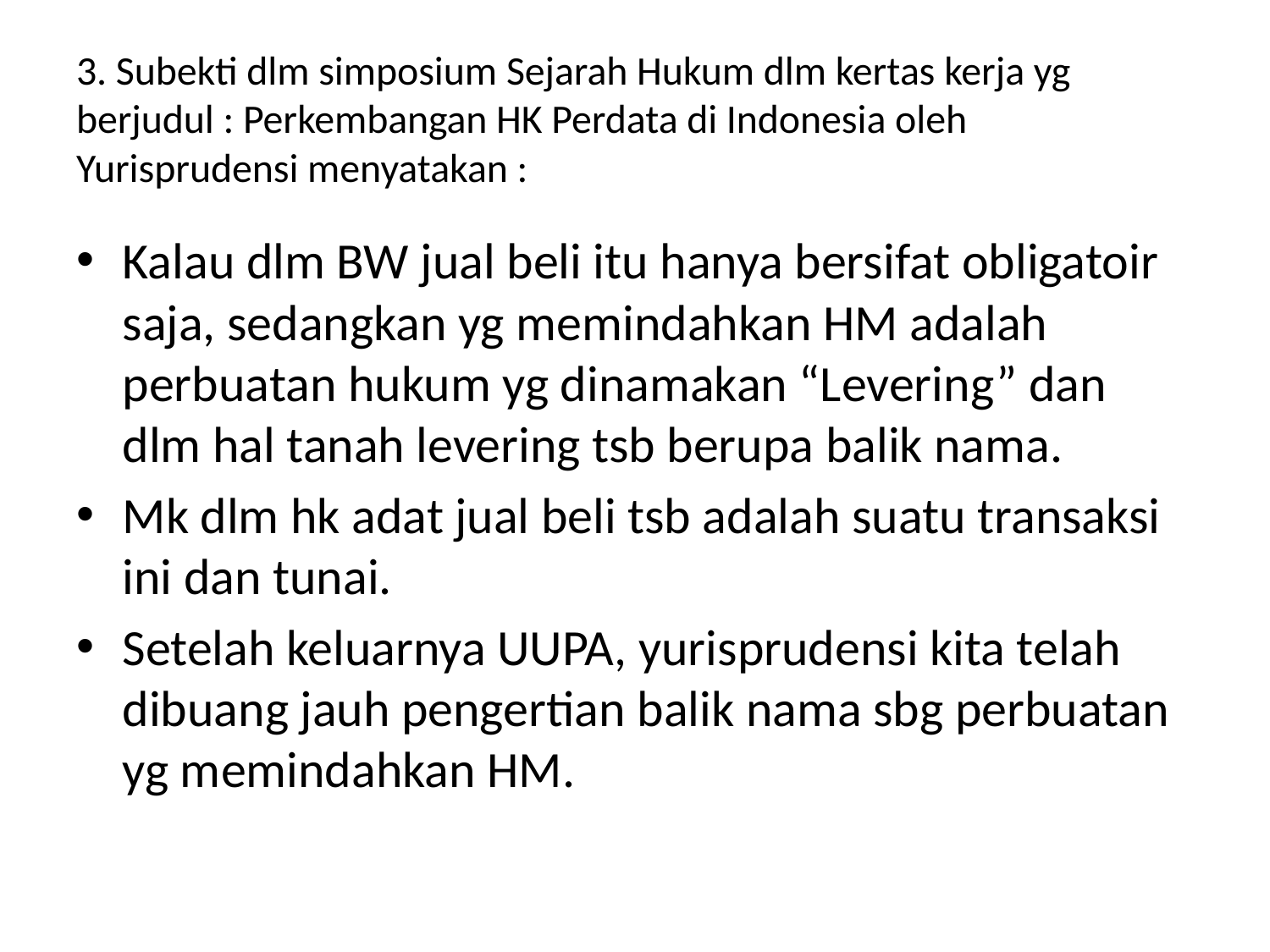

# 3. Subekti dlm simposium Sejarah Hukum dlm kertas kerja yg berjudul : Perkembangan HK Perdata di Indonesia oleh Yurisprudensi menyatakan :
Kalau dlm BW jual beli itu hanya bersifat obligatoir saja, sedangkan yg memindahkan HM adalah perbuatan hukum yg dinamakan “Levering” dan dlm hal tanah levering tsb berupa balik nama.
Mk dlm hk adat jual beli tsb adalah suatu transaksi ini dan tunai.
Setelah keluarnya UUPA, yurisprudensi kita telah dibuang jauh pengertian balik nama sbg perbuatan yg memindahkan HM.